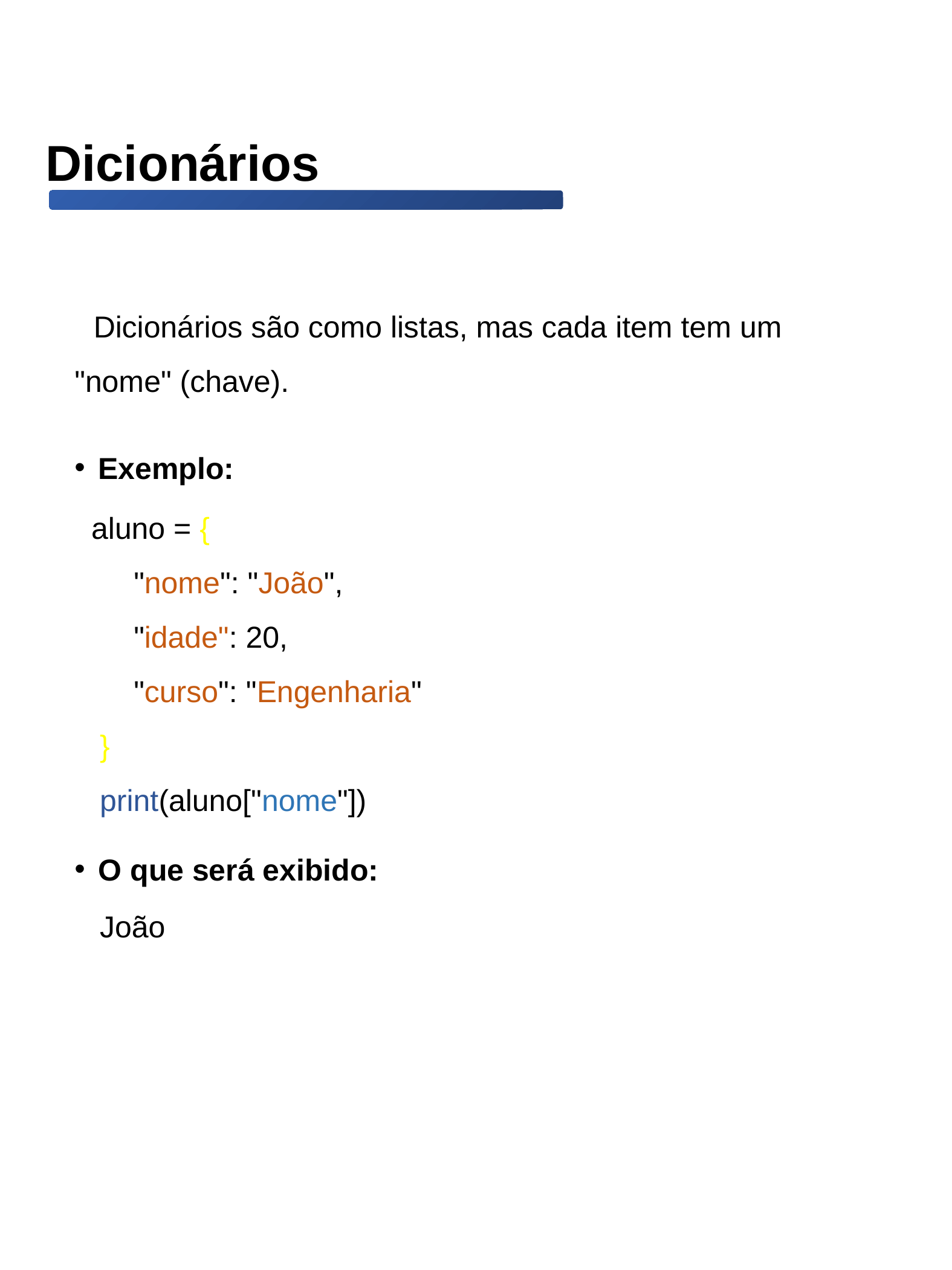

# Dicionários

   Dicionários são como listas, mas cada item tem um "nome" (chave).
Exemplo:
  aluno = {
       "nome": "João",
       "idade": 20,
       "curso": "Engenharia"
   }
   print(aluno["nome"])
O que será exibido:
   João